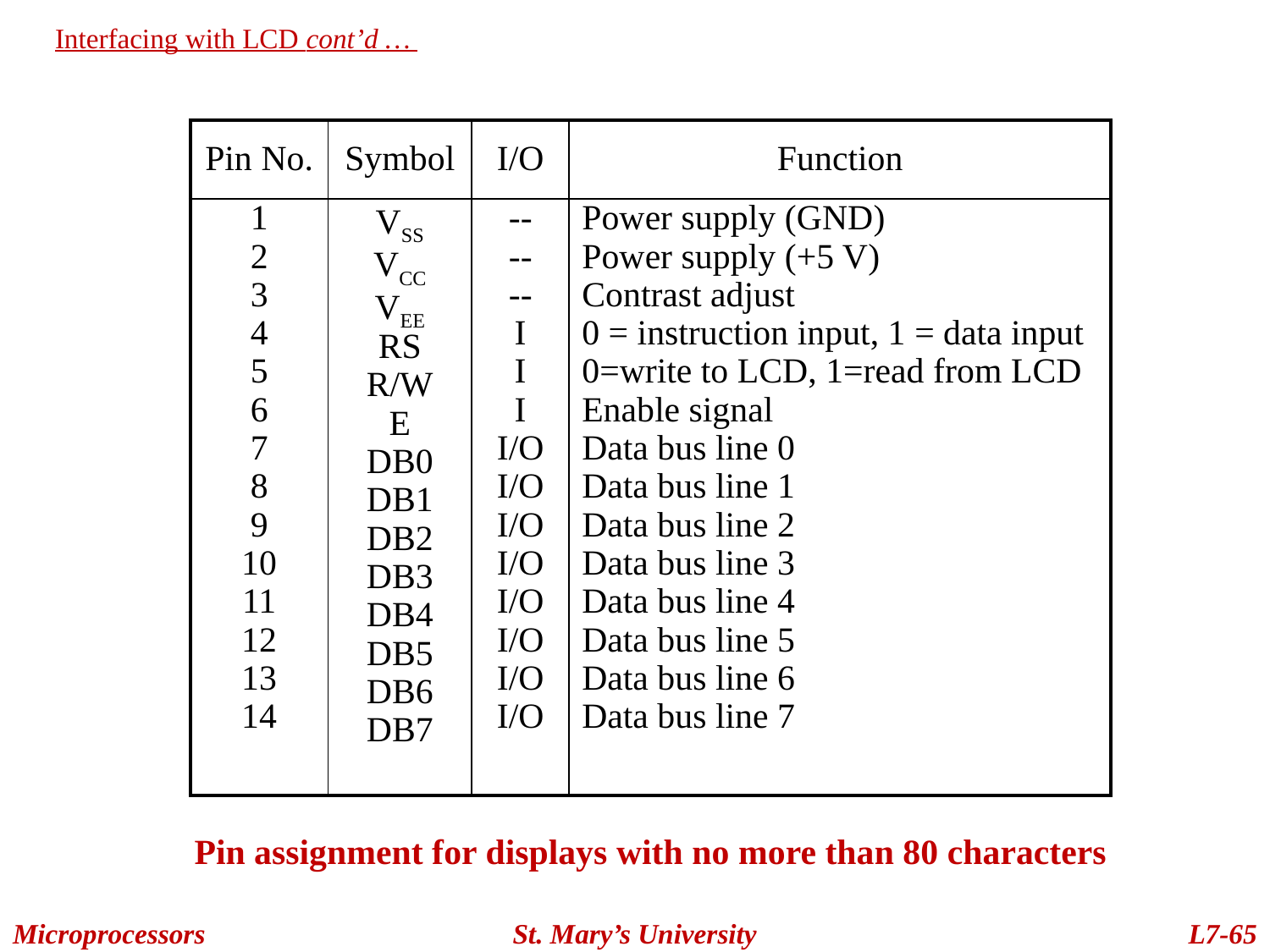

Interfacing with LCD cont’d …
| Pin No. | Symbol | I/O | Function |
| --- | --- | --- | --- |
| 1 2 3 4 5 6 7 8 9 10 11 12 13 14 | VSS VCC VEE RS R/W E DB0 DB1 DB2 DB3 DB4 DB5 DB6 DB7 | -- -- -- I I I I/O I/O I/O I/O I/O I/O I/O I/O | Power supply (GND) Power supply (+5 V) Contrast adjust 0 = instruction input, 1 = data input 0=write to LCD, 1=read from LCD Enable signal Data bus line 0 Data bus line 1 Data bus line 2 Data bus line 3 Data bus line 4 Data bus line 5 Data bus line 6 Data bus line 7 |
Pin assignment for displays with no more than 80 characters
Microprocessors
St. Mary’s University
L7-65